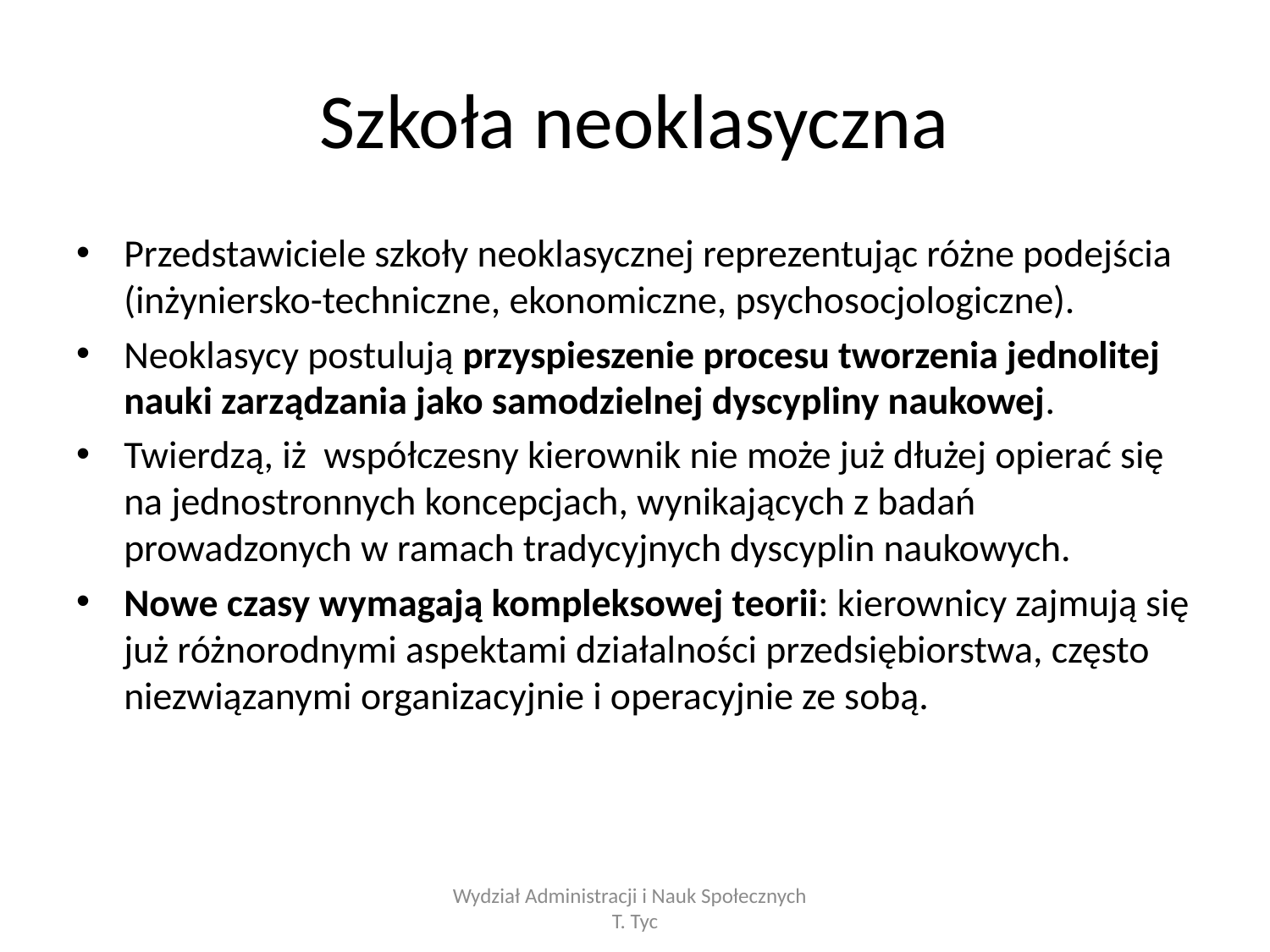

# Szkoła neoklasyczna
Przedstawiciele szkoły neoklasycznej reprezentując różne podejścia (inżyniersko-techniczne, ekonomiczne, psychosocjologiczne).
Neoklasycy postulują przyspieszenie procesu tworzenia jednolitej nauki zarządzania jako samodzielnej dyscypliny naukowej.
Twierdzą, iż  współczesny kierownik nie może już dłużej opierać się na jednostronnych koncepcjach, wynikających z badań prowadzonych w ramach tradycyjnych dyscyplin naukowych.
Nowe czasy wymagają kompleksowej teorii: kierownicy zajmują się już różnorodnymi aspektami działalności przedsiębiorstwa, często niezwiązanymi organizacyjnie i operacyjnie ze sobą.
Wydział Administracji i Nauk Społecznych   T. Tyc